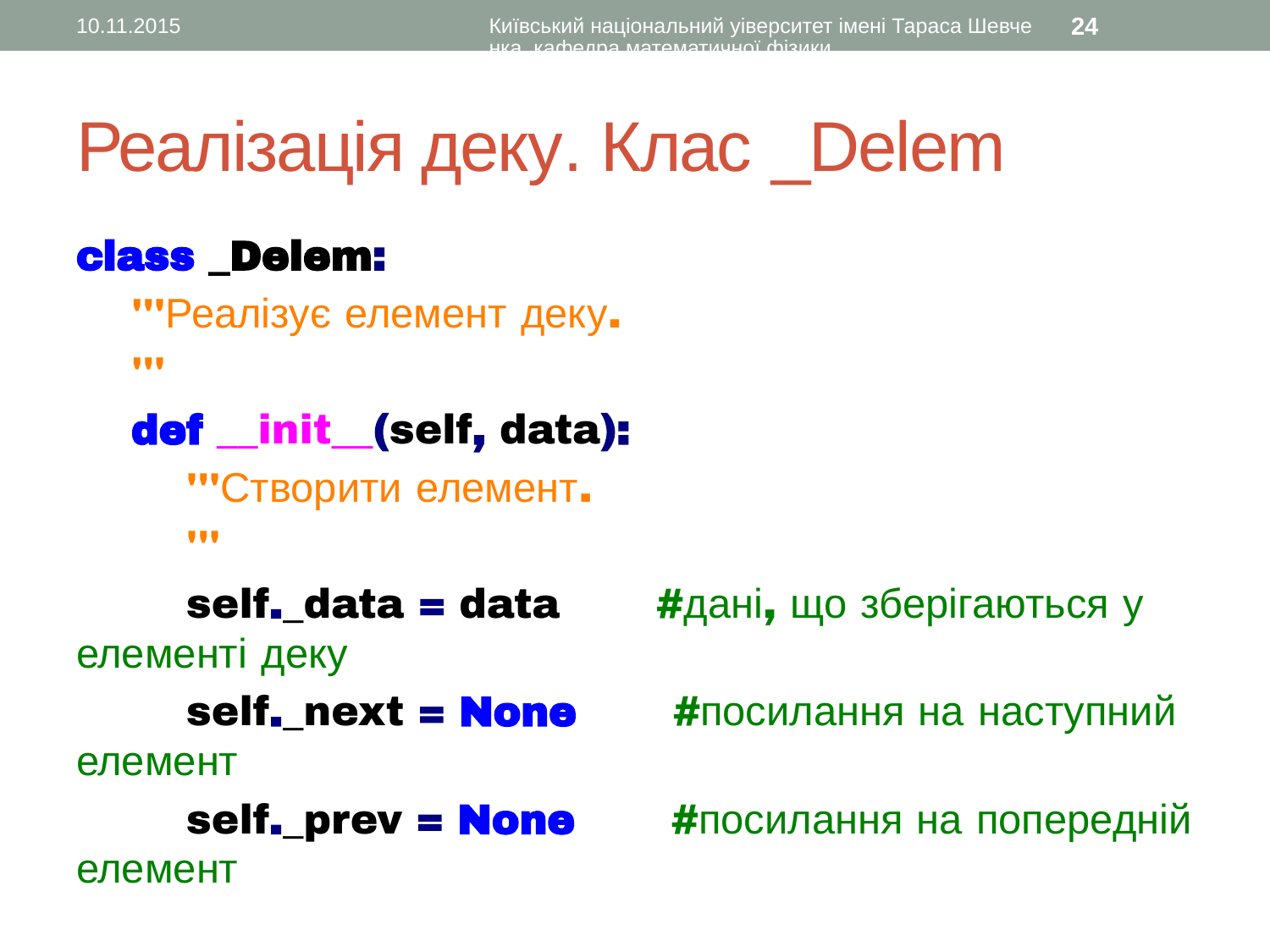

10.11.2015
Київський національний уіверситет імені Тараса Шевченка, кафедра математичної фізики
24
# Реалізація деку. Клас _Delem
class _Delem:
    '''Реалізує елемент деку.
    '''
    def __init__(self, data):
        '''Створити елемент.
        '''
        self._data = data       #дані, що зберігаються у елементі деку
        self._next = None       #посилання на наступний елемент
        self._prev = None       #посилання на попередній елемент